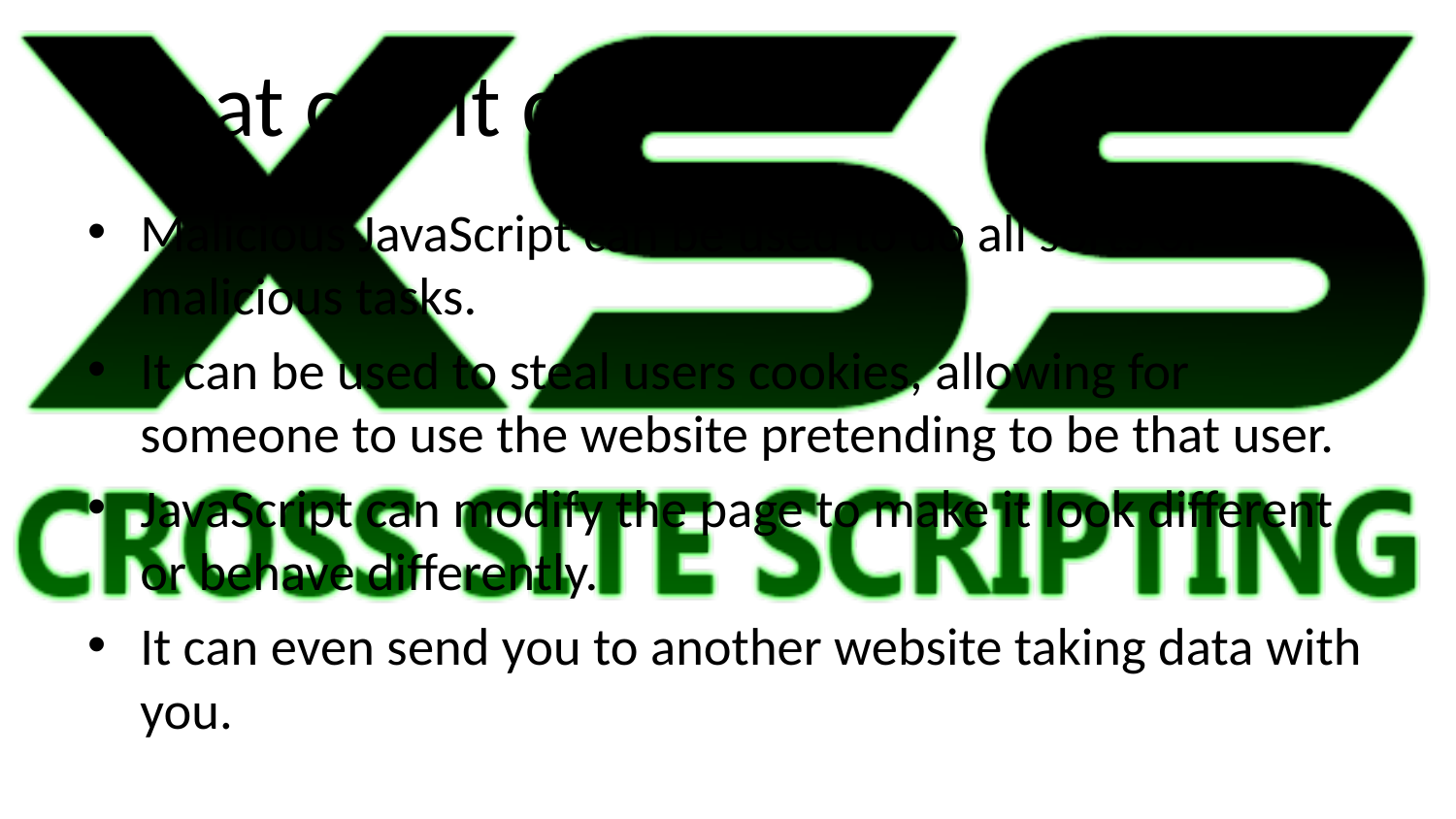

# What can it do?
Malicious JavaScript can be used to do all sorts of malicious tasks.
It can be used to steal users cookies, allowing for someone to use the website pretending to be that user.
JavaScript can modify the page to make it look different or behave differently.
It can even send you to another website taking data with you.